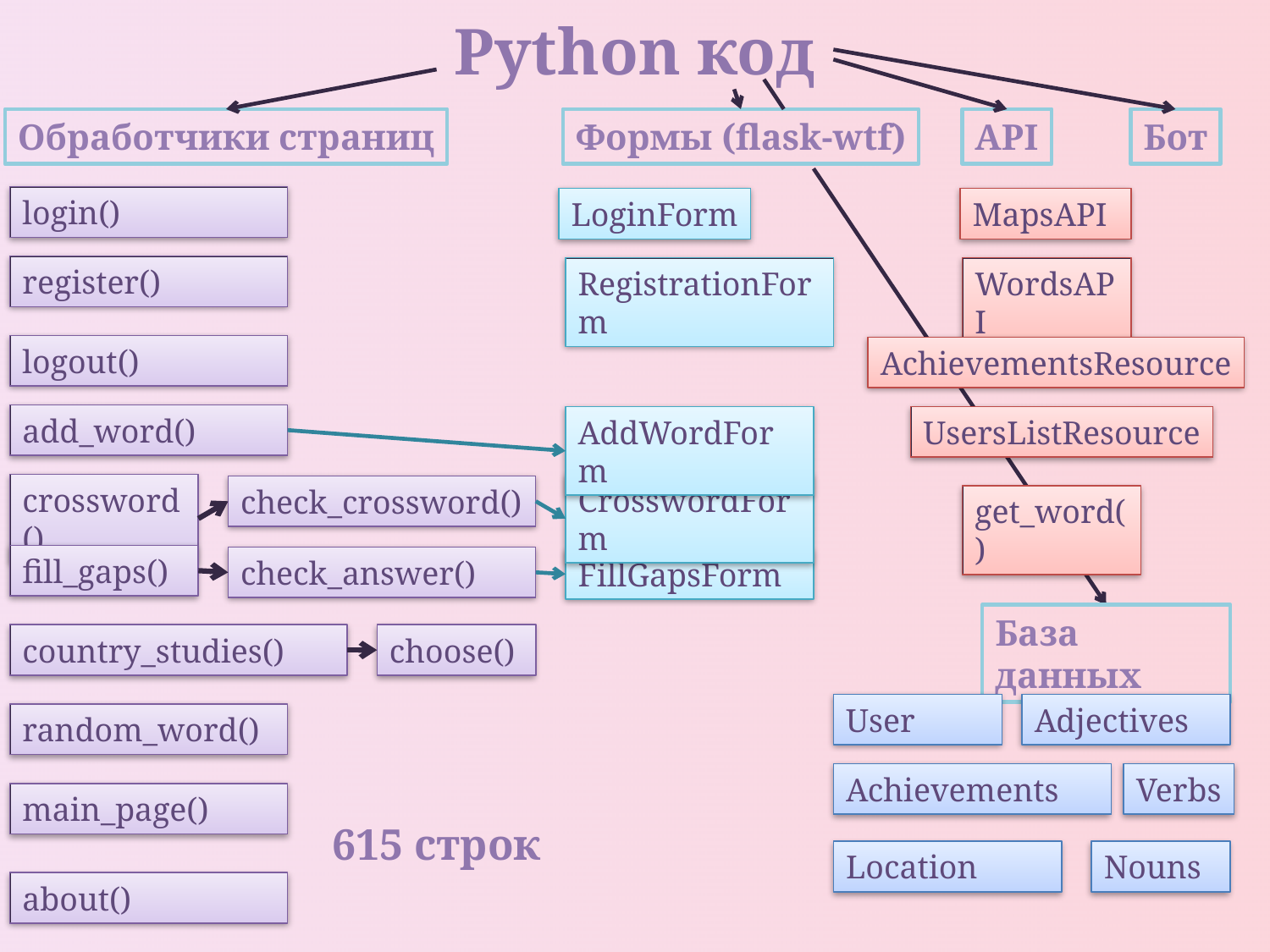

Python код
Обработчики страниц
Формы (flask-wtf)
API
Бот
login()
LoginForm
MapsAPI
register()
RegistrationForm
WordsAPI
logout()
AchievementsResource
add_word()
AddWordForm
UsersListResource
crossword()
CrosswordForm
check_crossword()
get_word()
fill_gaps()
check_answer()
FillGapsForm
База данных
country_studies()
choose()
User
Adjectives
random_word()
615 строк
Achievements
Verbs
main_page()
Location
Nouns
about()